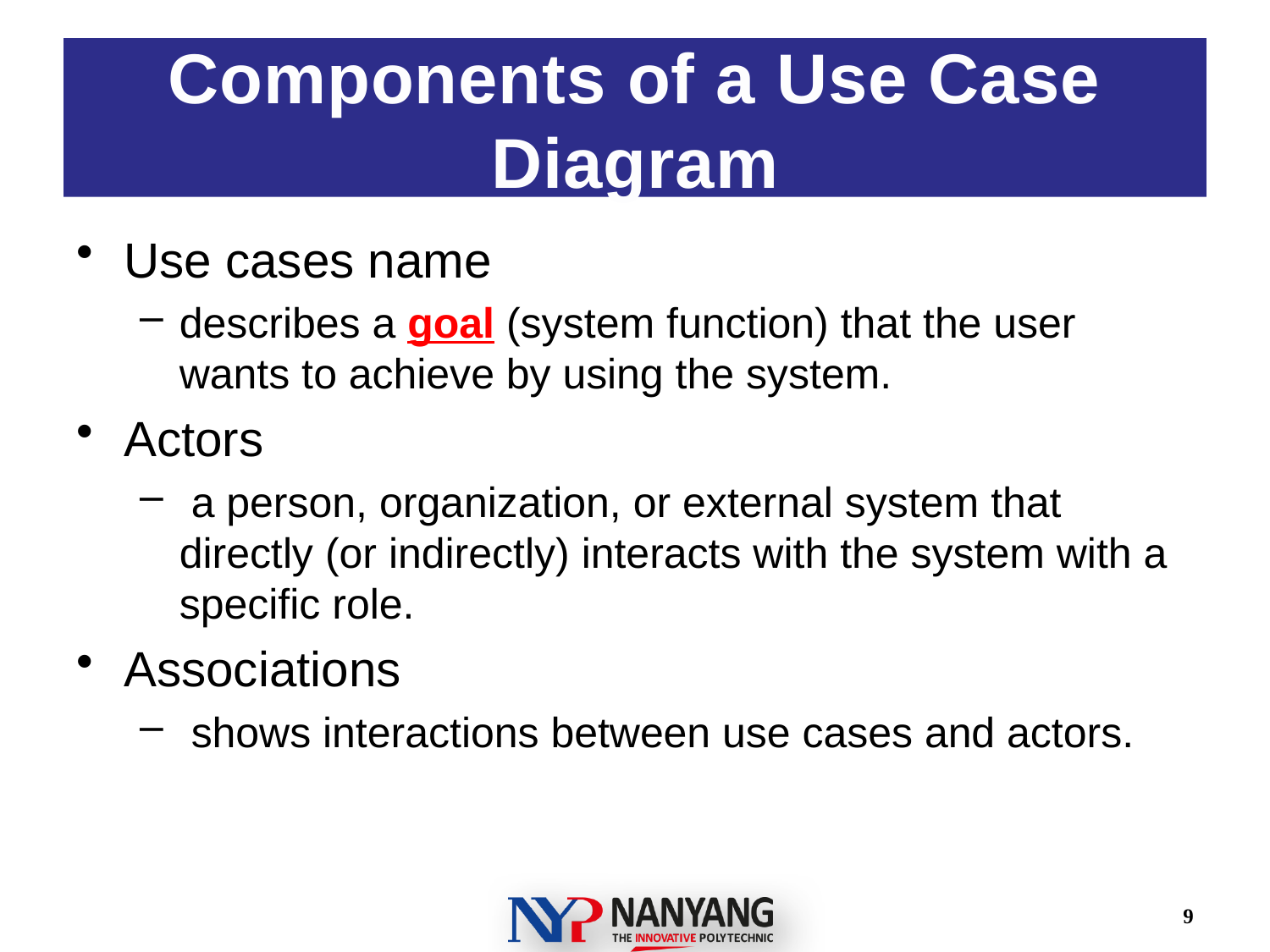

# Components of a Use Case Diagram
Use cases name
describes a goal (system function) that the user wants to achieve by using the system.
Actors
 a person, organization, or external system that directly (or indirectly) interacts with the system with a specific role.
Associations
 shows interactions between use cases and actors.
9